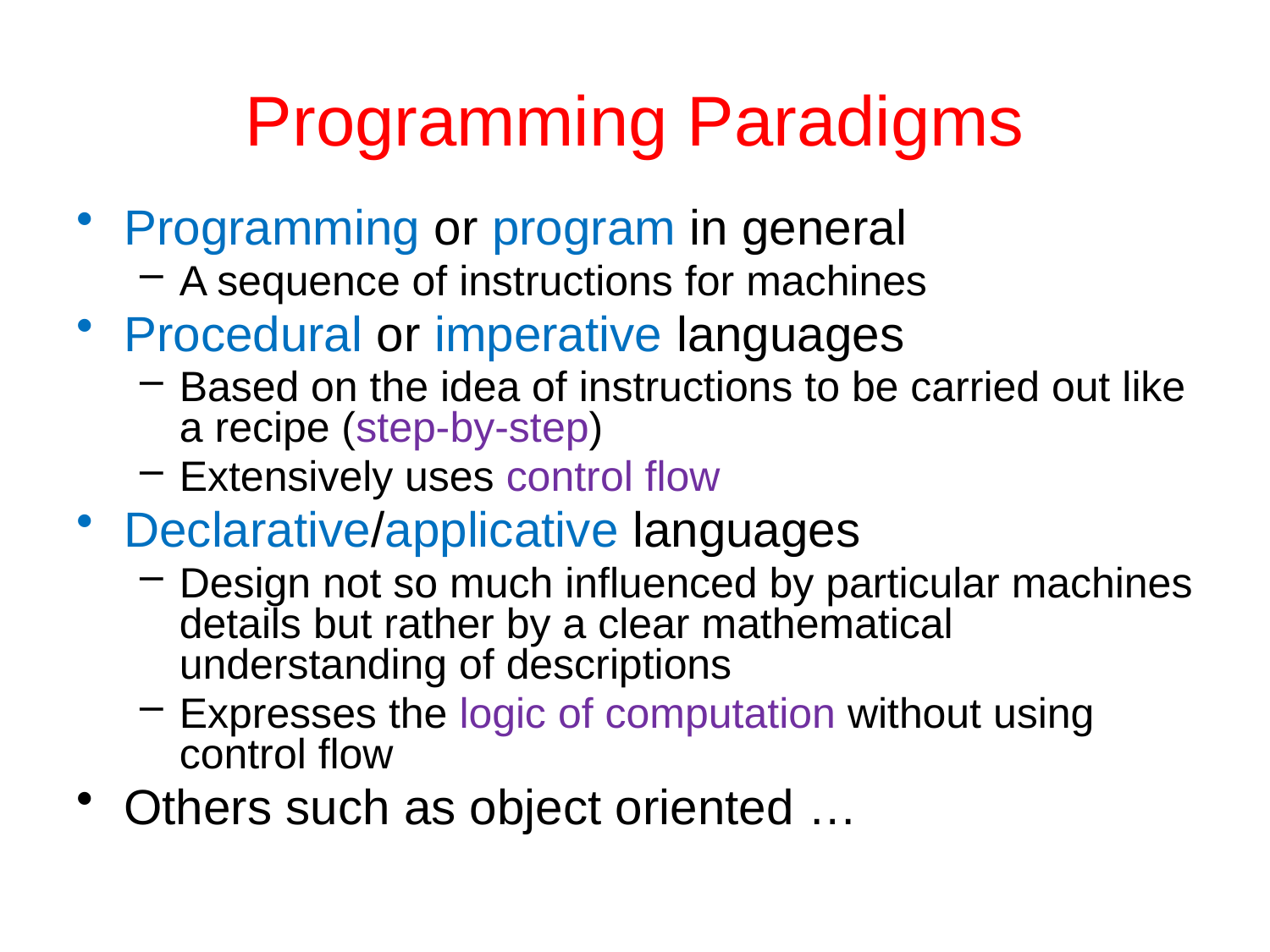

# Programming Paradigms
Programming or program in general
A sequence of instructions for machines
Procedural or imperative languages
Based on the idea of instructions to be carried out like a recipe (step-by-step)
Extensively uses control flow
Declarative/applicative languages
Design not so much influenced by particular machines details but rather by a clear mathematical understanding of descriptions
Expresses the logic of computation without using control flow
Others such as object oriented …